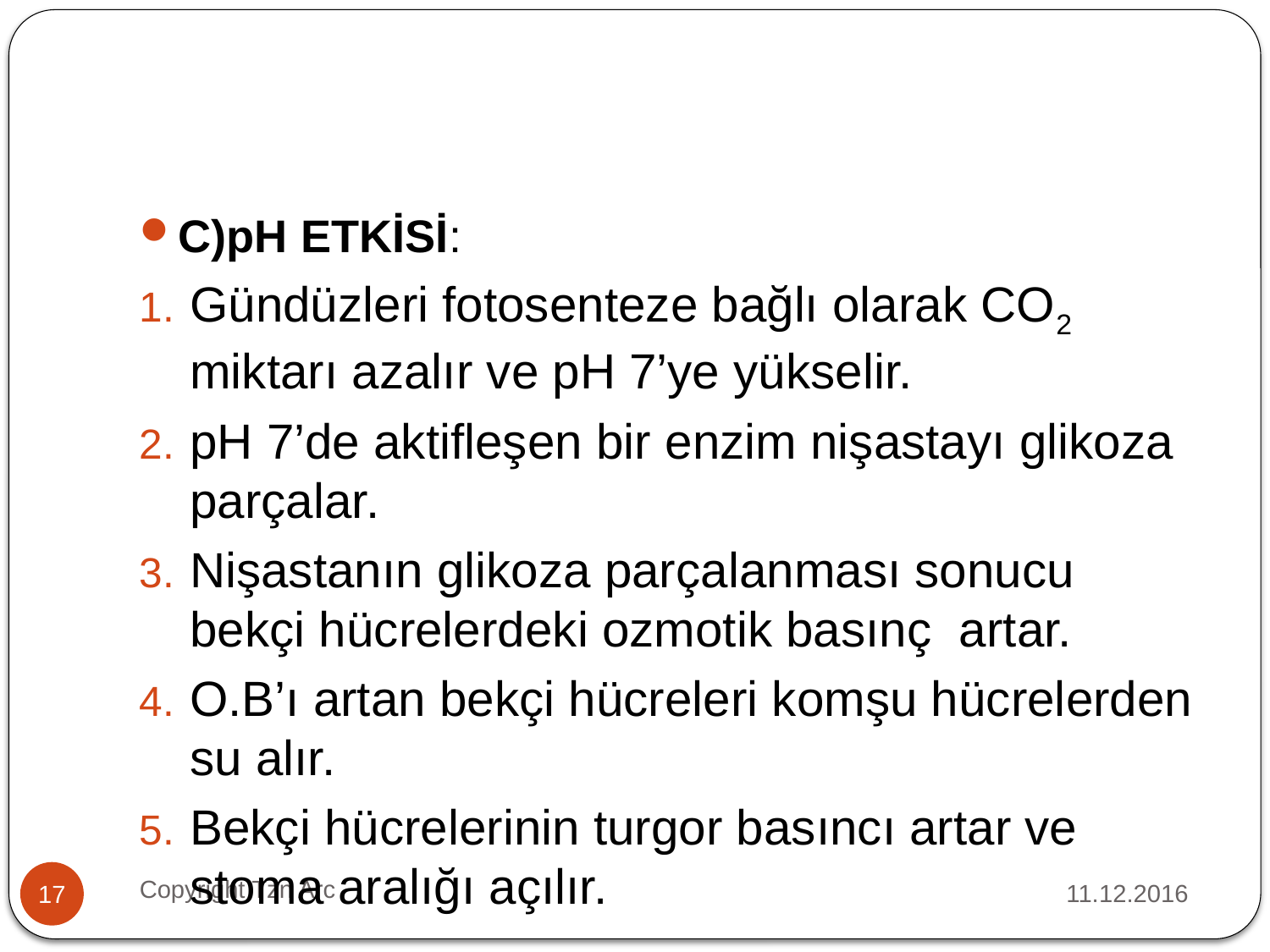

#
C)pH ETKİSİ:
Gündüzleri fotosenteze bağlı olarak CO2 miktarı azalır ve pH 7’ye yükselir.
pH 7’de aktifleşen bir enzim nişastayı glikoza parçalar.
Nişastanın glikoza parçalanması sonucu  bekçi hücrelerdeki ozmotik basınç  artar.
O.B’ı artan bekçi hücreleri komşu hücrelerden su alır.
Bekçi hücrelerinin turgor basıncı artar ve stoma aralığı açılır.
Copyright Tzn Arc
11.12.2016
17